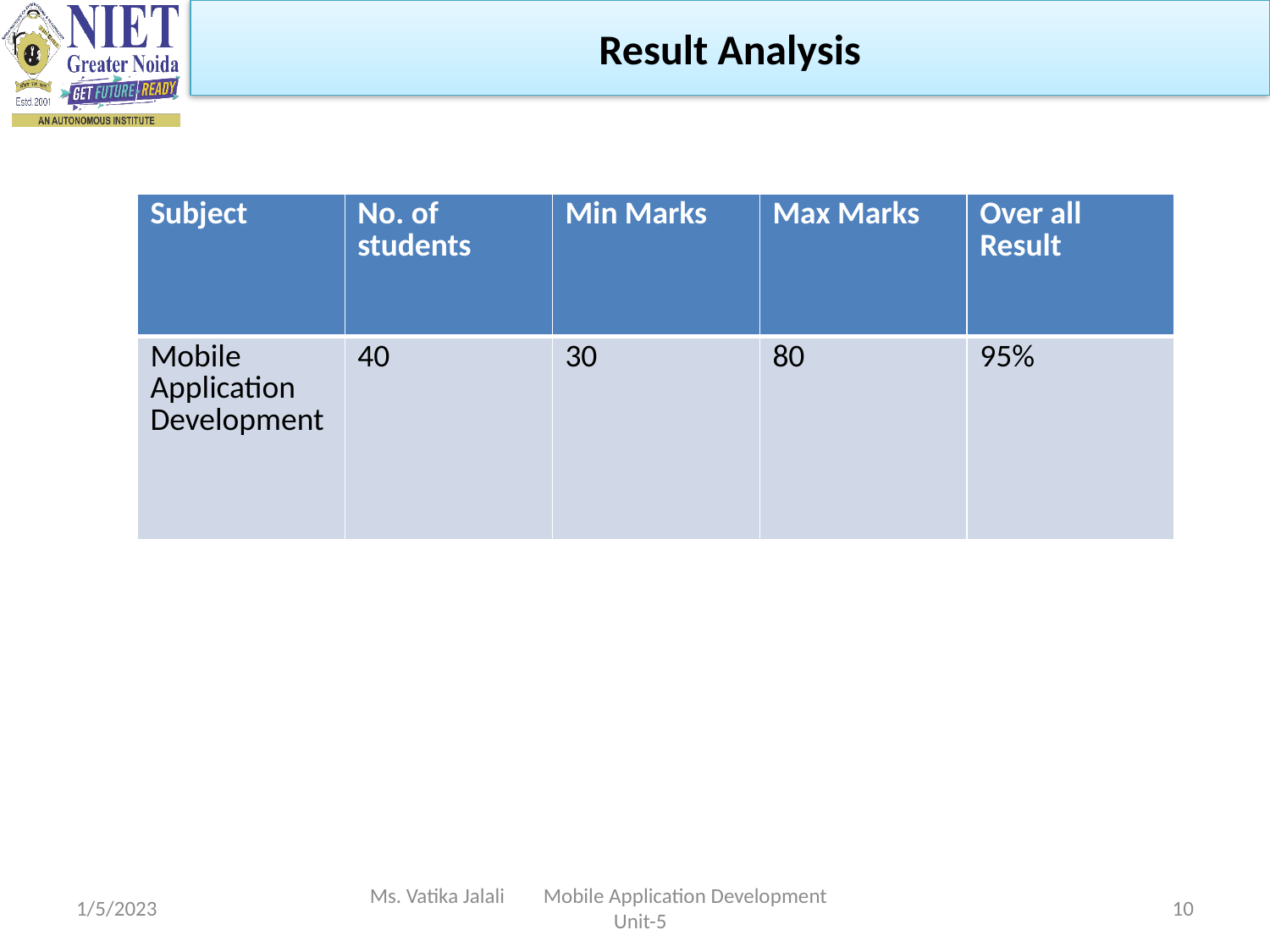

Result Analysis
| Subject | No. of students | Min Marks | Max Marks | Over all Result |
| --- | --- | --- | --- | --- |
| Mobile Application Development | 40 | 30 | 80 | 95% |
1/5/2023
Ms. Vatika Jalali        Mobile Application Development                  Unit-5
10